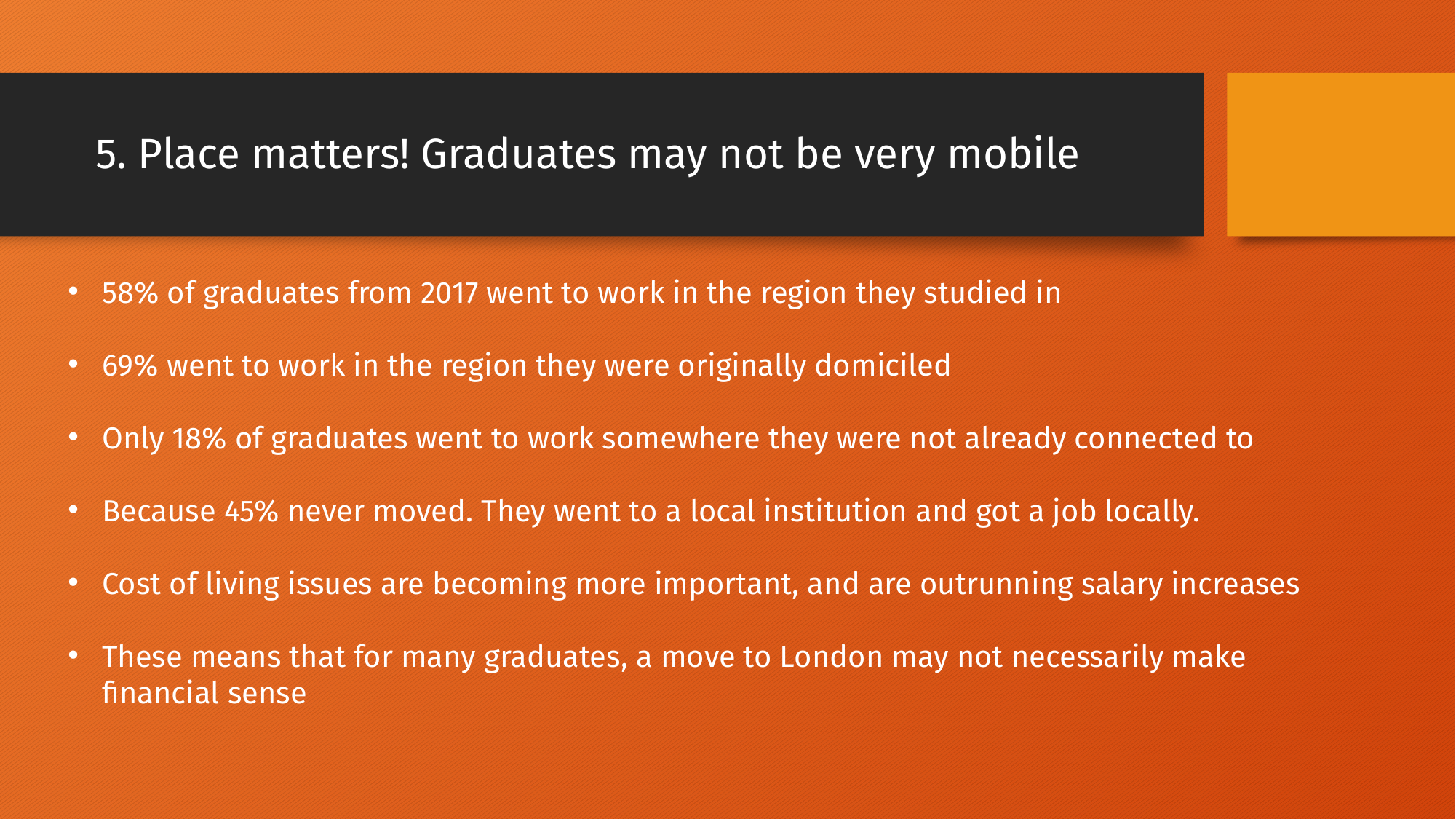

# 5. Place matters! Graduates may not be very mobile
58% of graduates from 2017 went to work in the region they studied in

69% went to work in the region they were originally domiciled

Only 18% of graduates went to work somewhere they were not already connected to

Because 45% never moved. They went to a local institution and got a job locally.

Cost of living issues are becoming more important, and are outrunning salary increases

These means that for many graduates, a move to London may not necessarily make financial sense